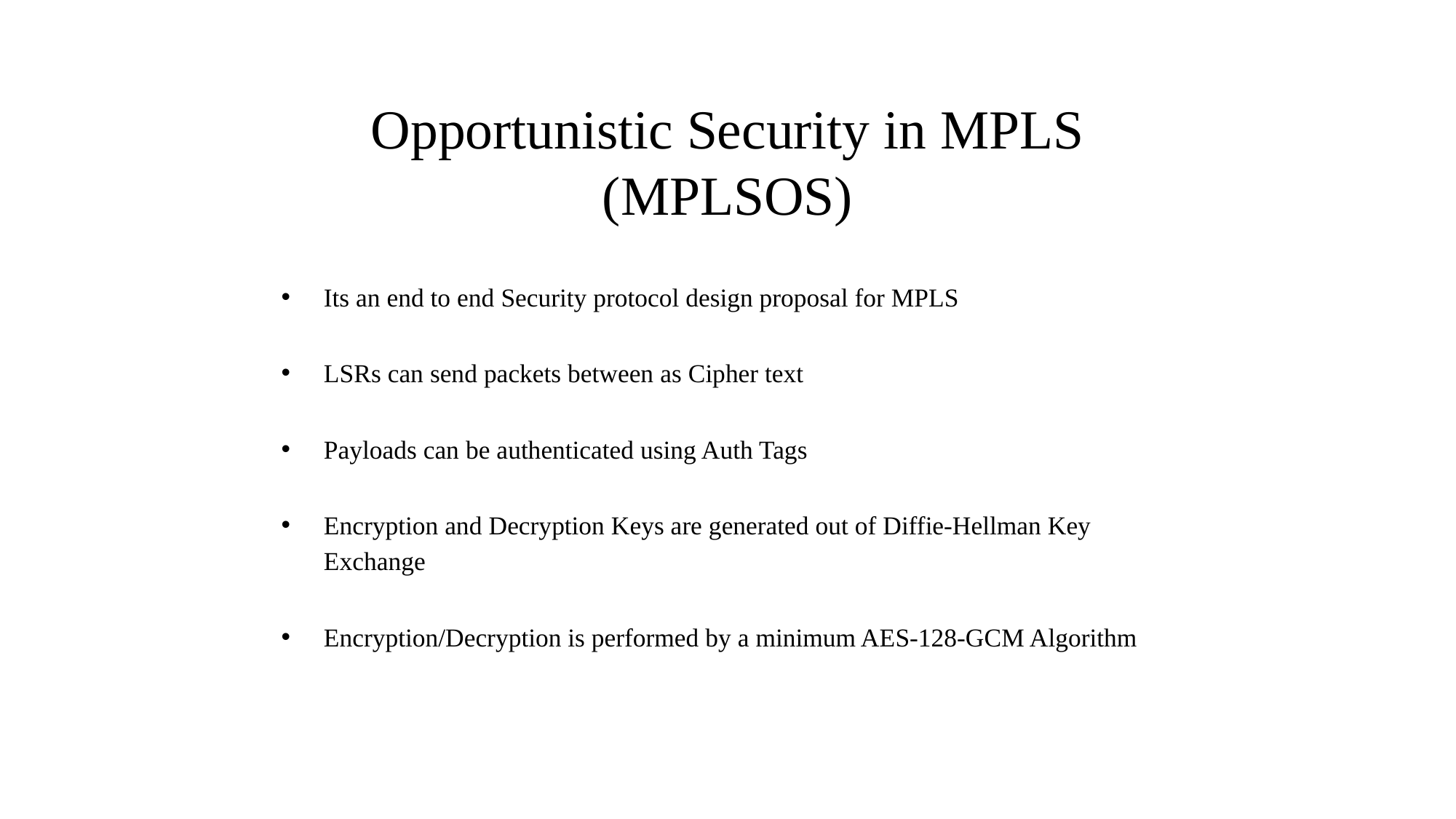

# Opportunistic Security in MPLS (MPLSOS)
Its an end to end Security protocol design proposal for MPLS

LSRs can send packets between as Cipher text

Payloads can be authenticated using Auth Tags

Encryption and Decryption Keys are generated out of Diffie-Hellman Key Exchange

Encryption/Decryption is performed by a minimum AES-128-GCM Algorithm